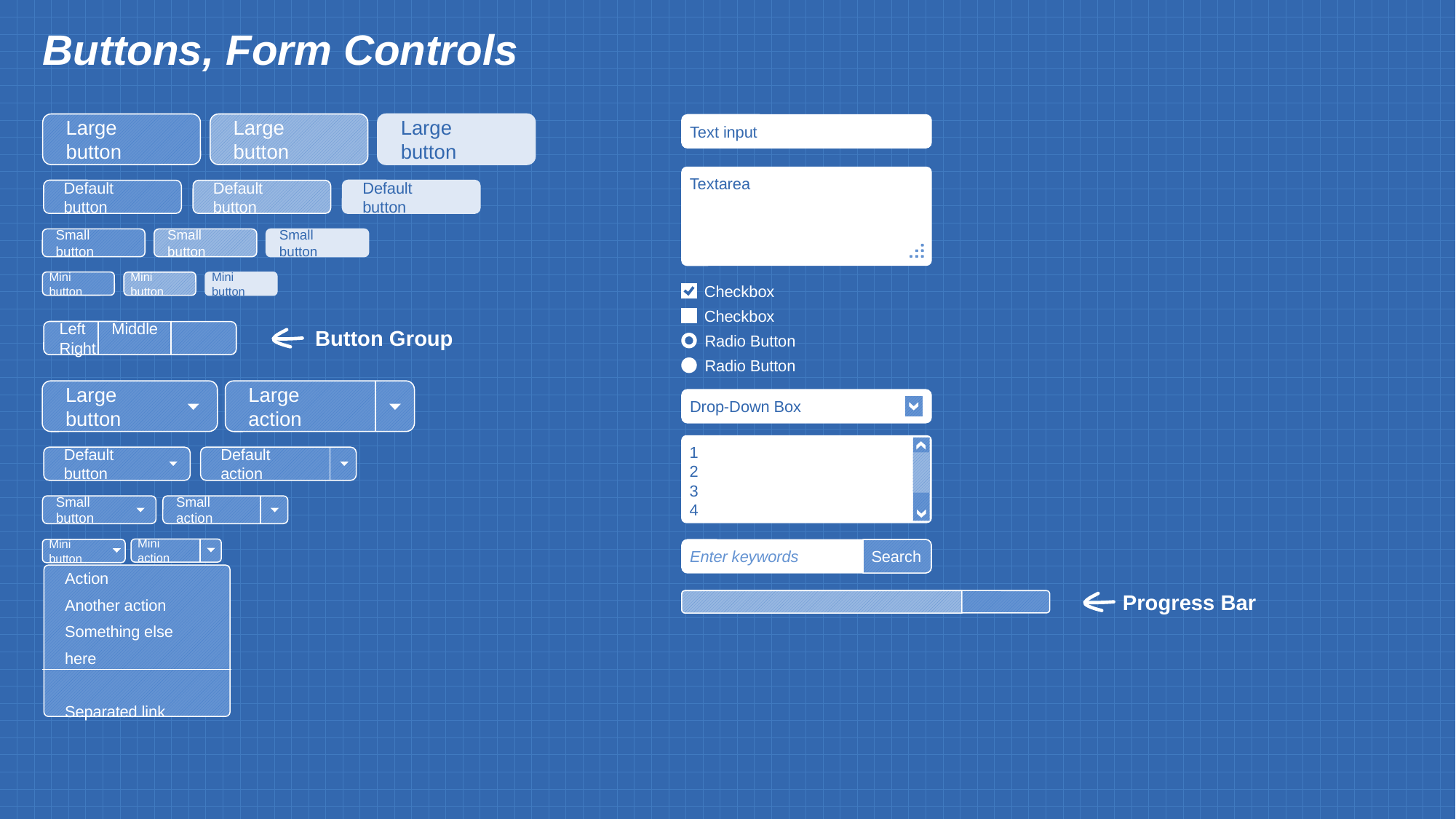

# Buttons, Form Controls
Large button
Large button
Large button
Text input
Textarea

Default button
Default button
Default button
Small button
Small button
Small button
Mini button
Mini button
Mini button
Checkbox

Checkbox

Left      Middle      Right
Button Group

Radio Button

Radio Button

Large button

Large action

Drop-Down Box

1
2
3
4

Default button

Default action

Small button

Small action

Mini action

Mini button

Search
Enter keywords
Action
Another action
Something else here

Separated link
Progress Bar